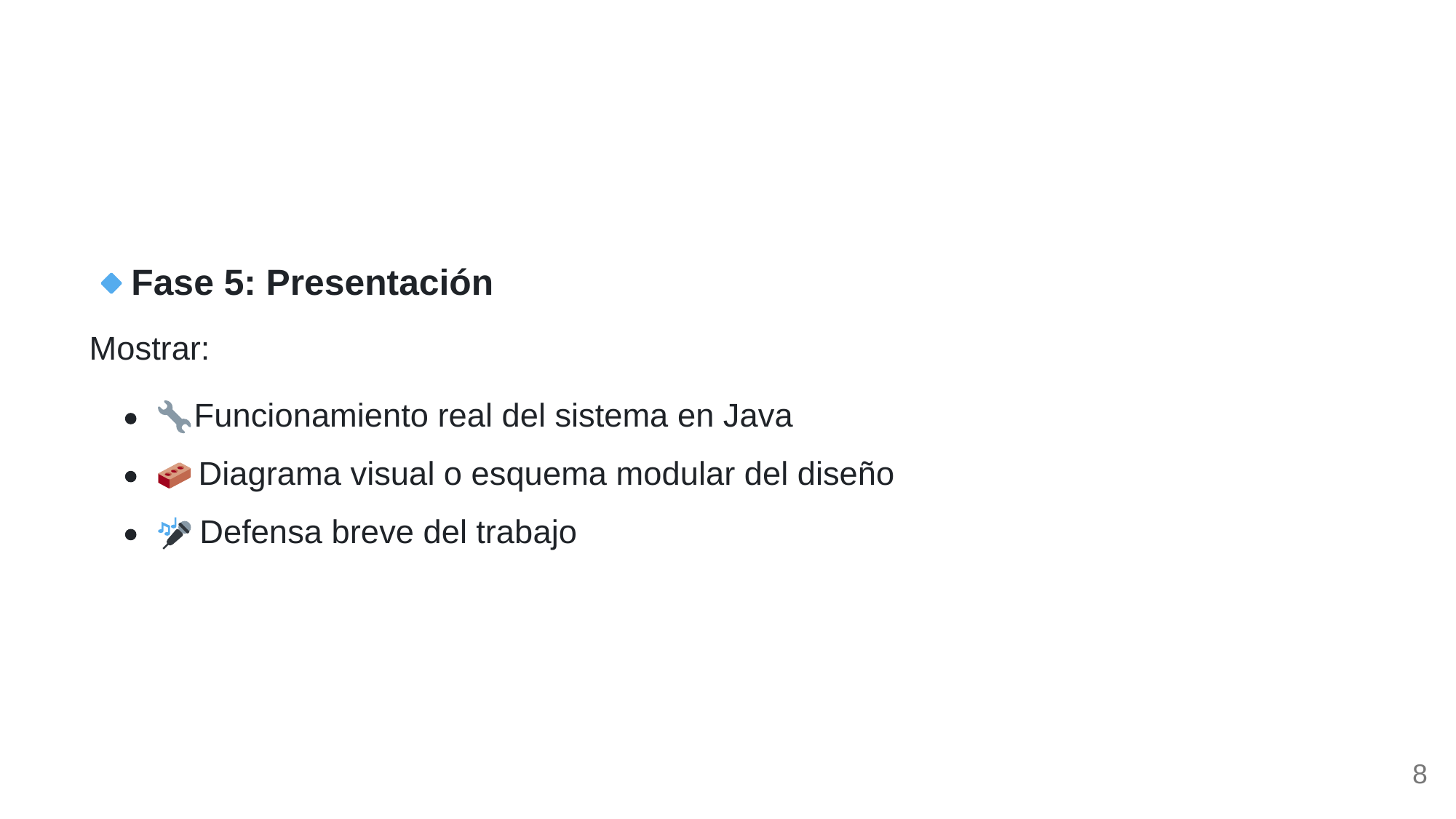

Fase 5: Presentación

Mostrar:
 Funcionamiento real del sistema en Java

 Diagrama visual o esquema modular del diseño

 Defensa breve del trabajo

8